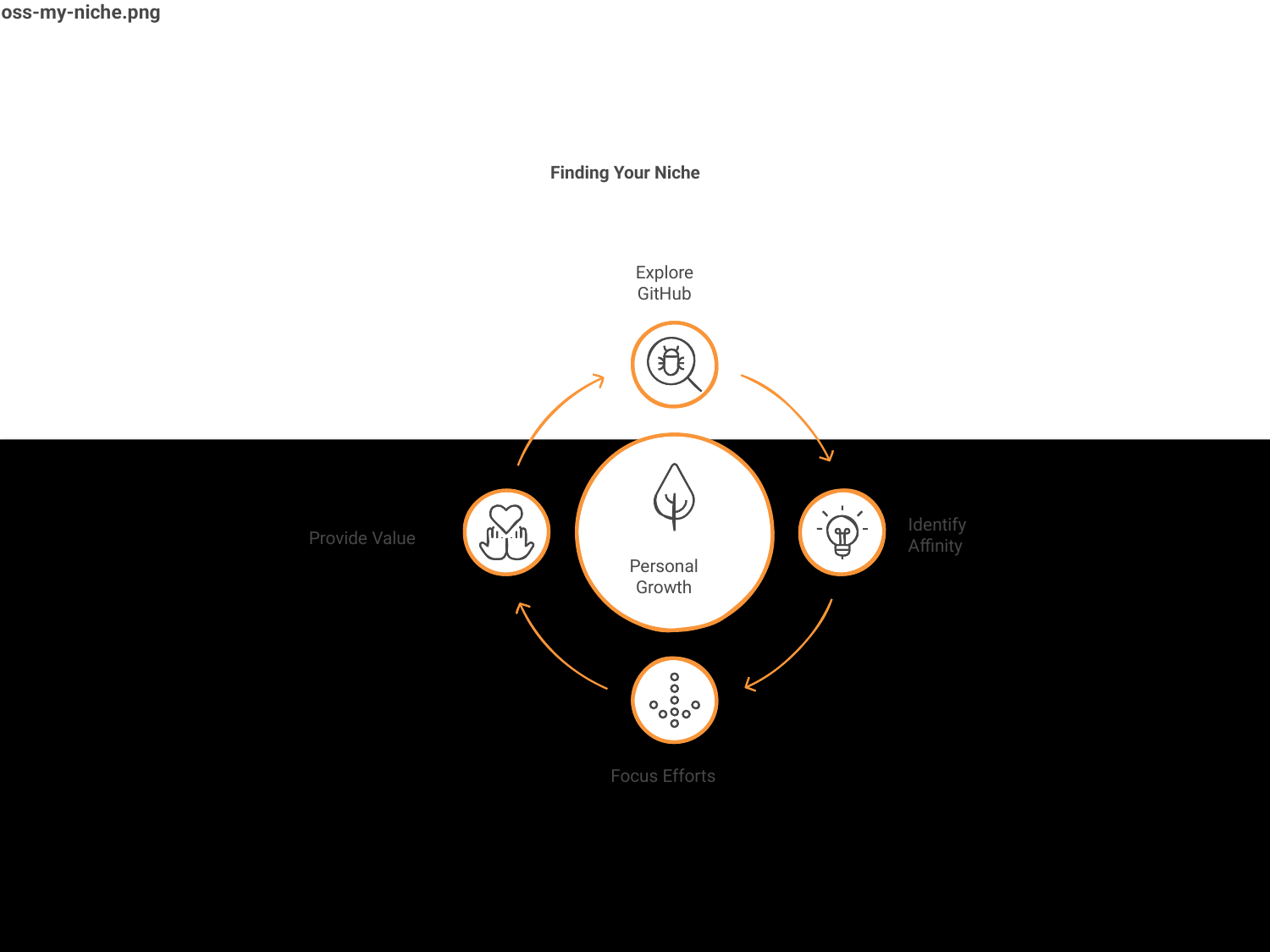

oss-my-niche.png
Finding Your Niche
Explore
GitHub

Identify
Affinity
Provide Value
Personal
Growth

Focus Efforts